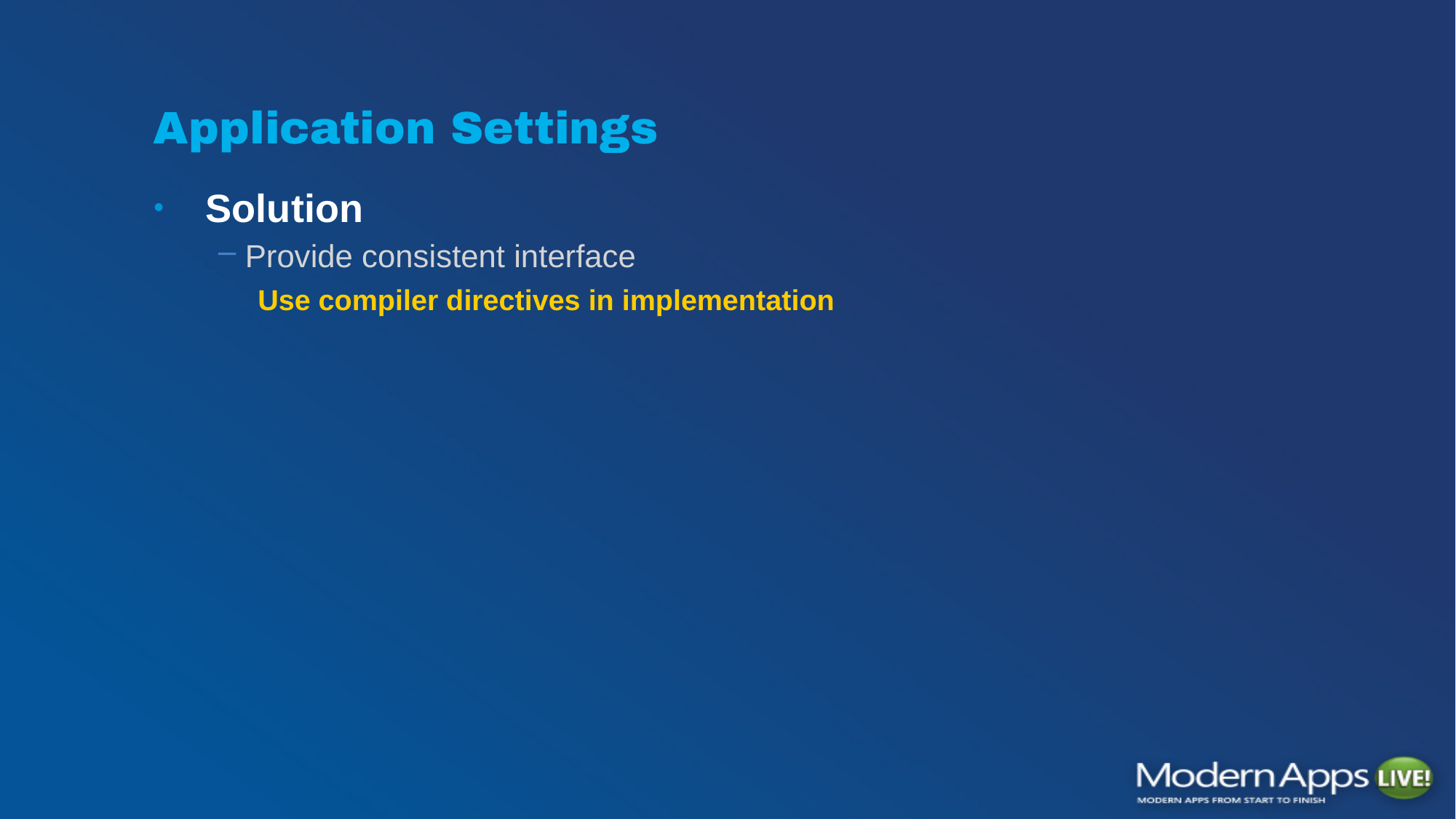

# Application Settings
Solution
Provide consistent interface
Use compiler directives in implementation